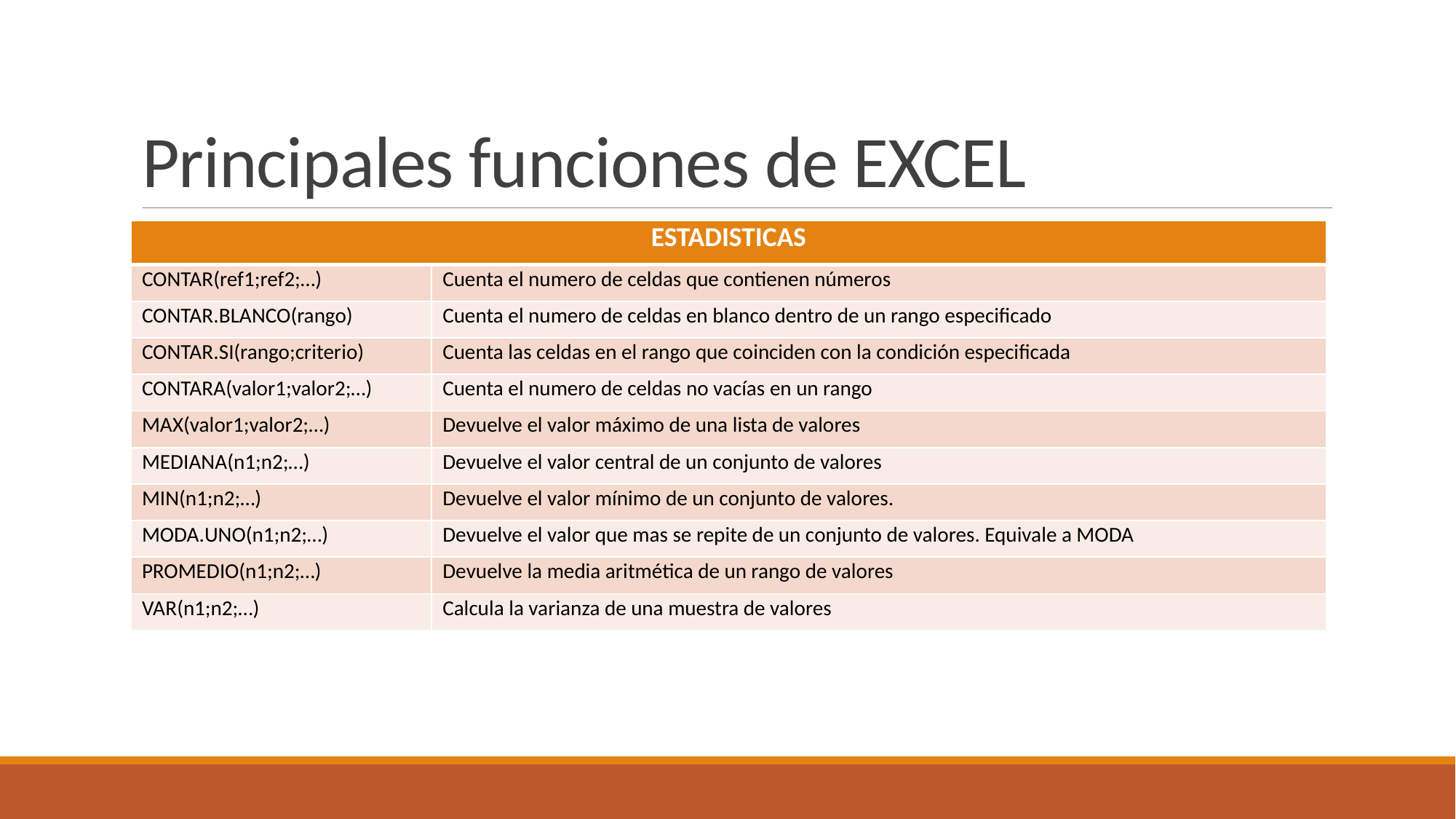

# Principales funciones de EXCEL
| ESTADISTICAS |  |
| --- | --- |
| CONTAR(ref1;ref2;…) | Cuenta el numero de celdas que contienen números |
| CONTAR.BLANCO(rango) | Cuenta el numero de celdas en blanco dentro de un rango especificado |
| CONTAR.SI(rango;criterio) | Cuenta las celdas en el rango que coinciden con la condición especificada |
| CONTARA(valor1;valor2;…) | Cuenta el numero de celdas no vacías en un rango |
| MAX(valor1;valor2;…) | Devuelve el valor máximo de una lista de valores |
| MEDIANA(n1;n2;…) | Devuelve el valor central de un conjunto de valores |
| MIN(n1;n2;…) | Devuelve el valor mínimo de un conjunto de valores. |
| MODA.UNO(n1;n2;…) | Devuelve el valor que mas se repite de un conjunto de valores. Equivale a MODA |
| PROMEDIO(n1;n2;…) | Devuelve la media aritmética de un rango de valores |
| VAR(n1;n2;…) | Calcula la varianza de una muestra de valores |